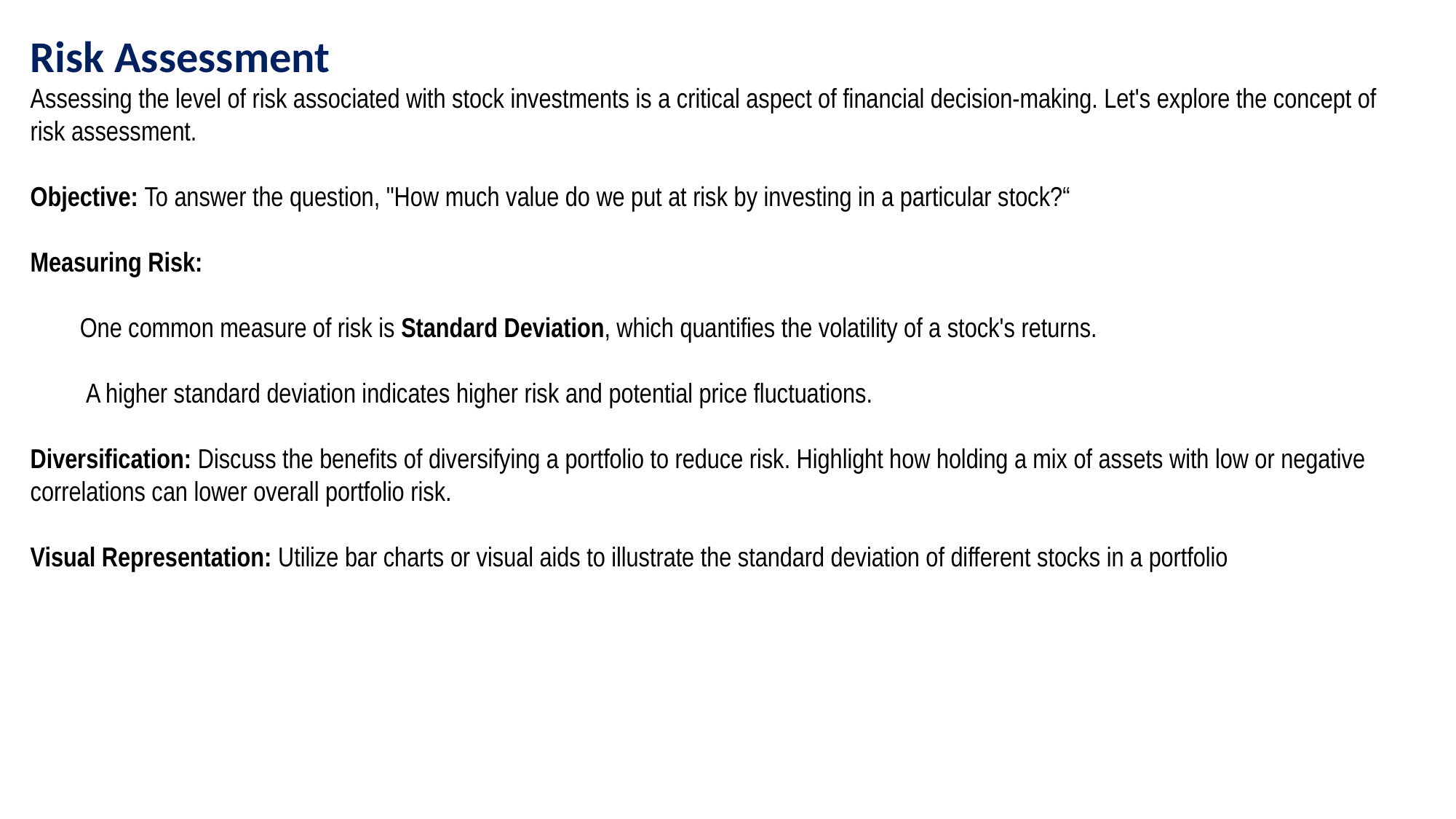

Risk Assessment
Assessing the level of risk associated with stock investments is a critical aspect of financial decision-making. Let's explore the concept of risk assessment.

Objective: To answer the question, "How much value do we put at risk by investing in a particular stock?“

Measuring Risk:

        One common measure of risk is Standard Deviation, which quantifies the volatility of a stock's returns.

         A higher standard deviation indicates higher risk and potential price fluctuations.

Diversification: Discuss the benefits of diversifying a portfolio to reduce risk. Highlight how holding a mix of assets with low or negative correlations can lower overall portfolio risk.

Visual Representation: Utilize bar charts or visual aids to illustrate the standard deviation of different stocks in a portfolio